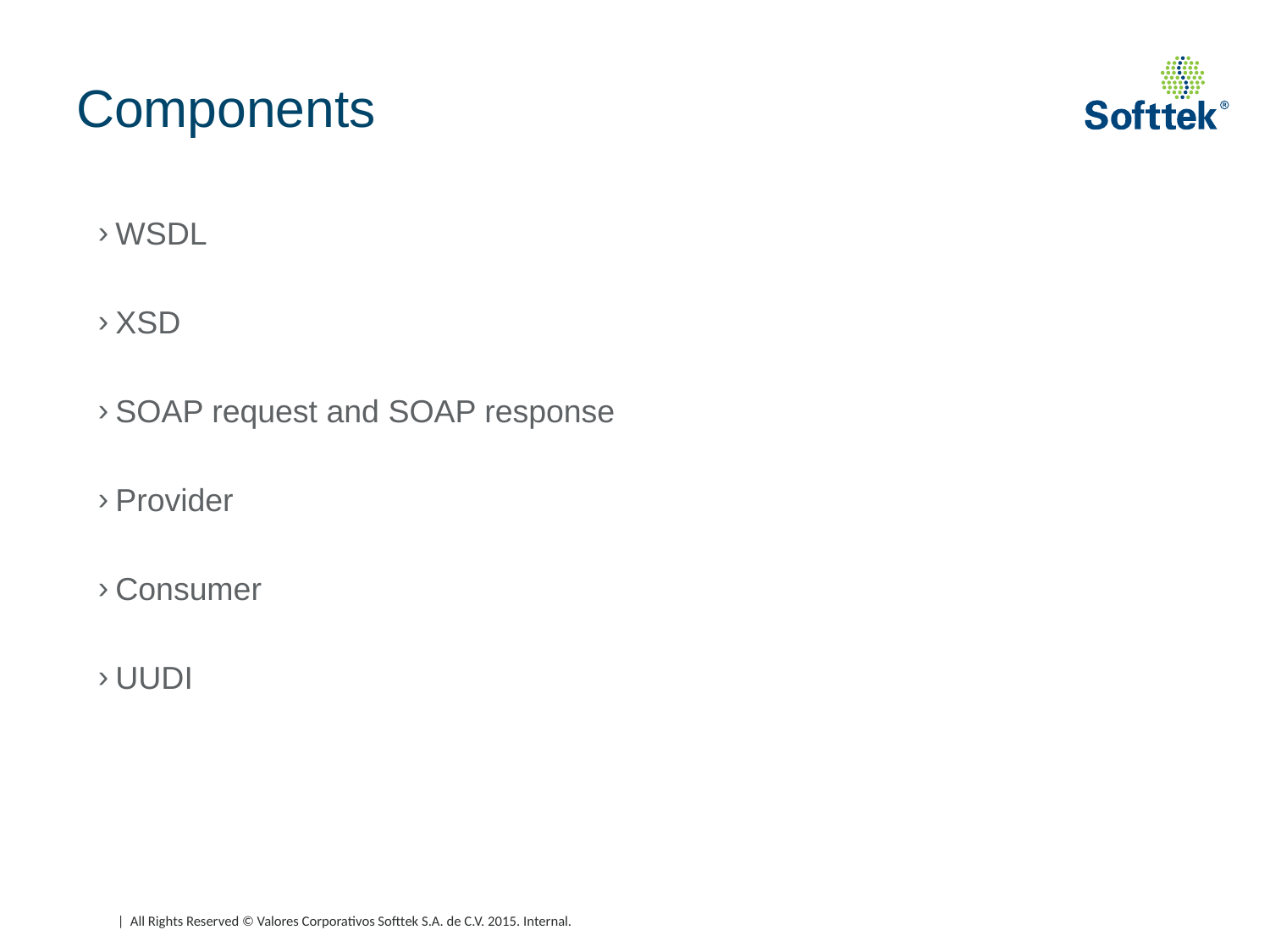

# Components

WSDL

XSD

SOAP request and SOAP response

Provider

Consumer

UUDI